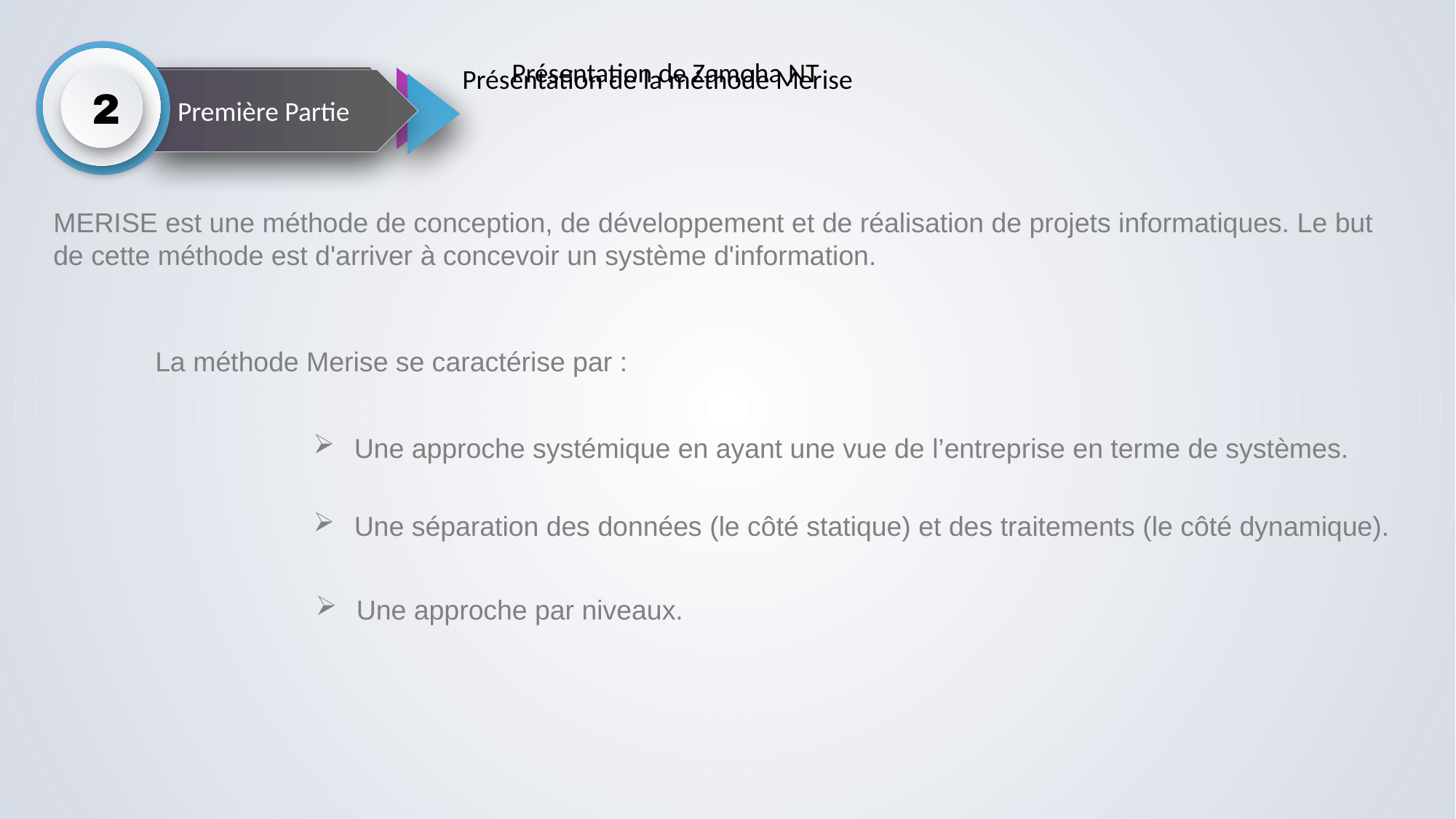

Présentation de Zamoha NT
Présentation de la méthode Merise

3
2

Deuxième Partie

Première Partie
MERISE est une méthode de conception, de développement et de réalisation de projets informatiques. Le but de cette méthode est d'arriver à concevoir un système d'information.
La méthode Merise se caractérise par :
Une approche systémique en ayant une vue de l’entreprise en terme de systèmes.
Une séparation des données (le côté statique) et des traitements (le côté dynamique).
Une approche par niveaux.